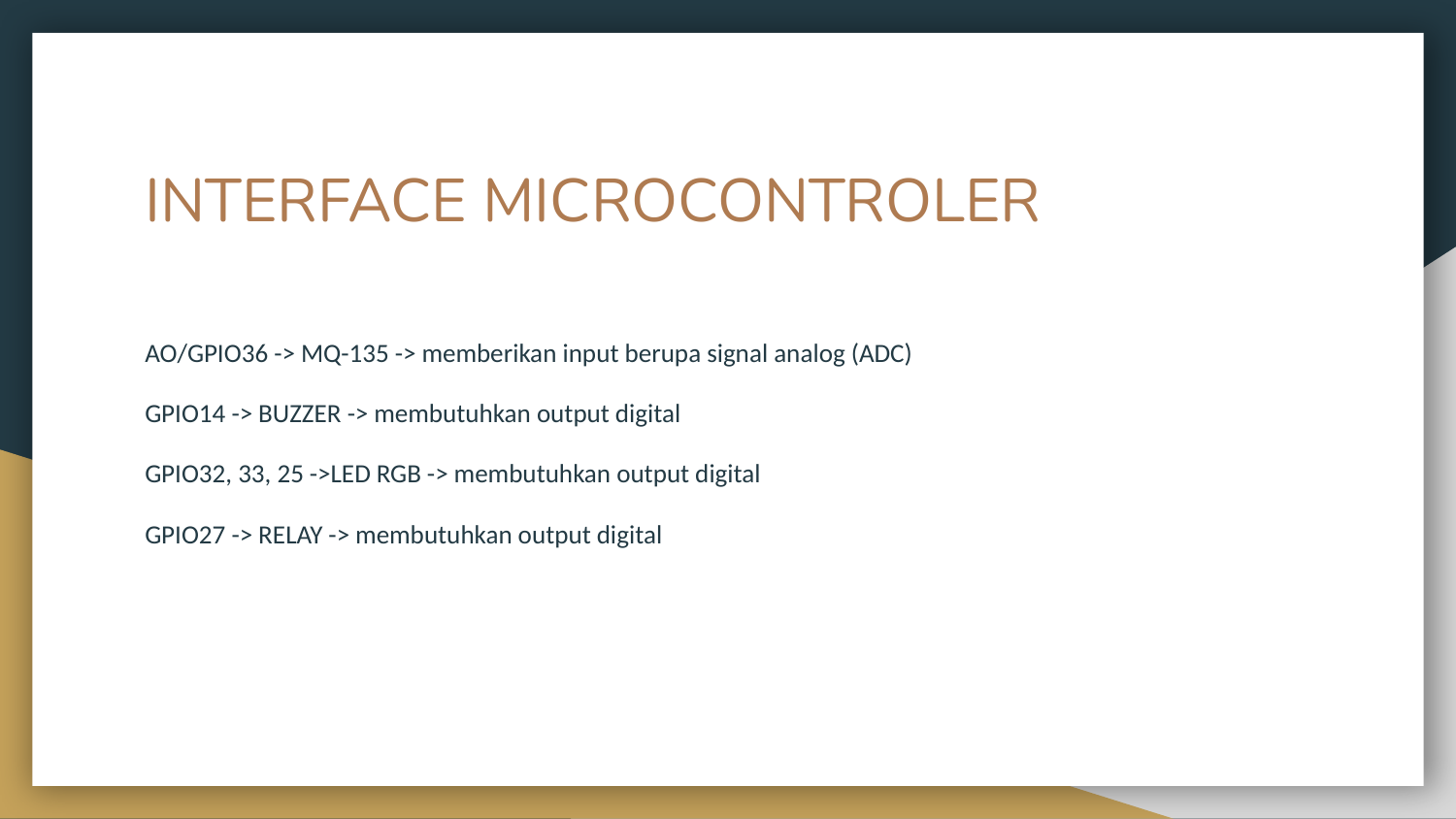

# INTERFACE MICROCONTROLER
AO/GPIO36 -> MQ-135 -> memberikan input berupa signal analog (ADC)
GPIO14 -> BUZZER -> membutuhkan output digital
GPIO32, 33, 25 ->LED RGB -> membutuhkan output digital
GPIO27 -> RELAY -> membutuhkan output digital